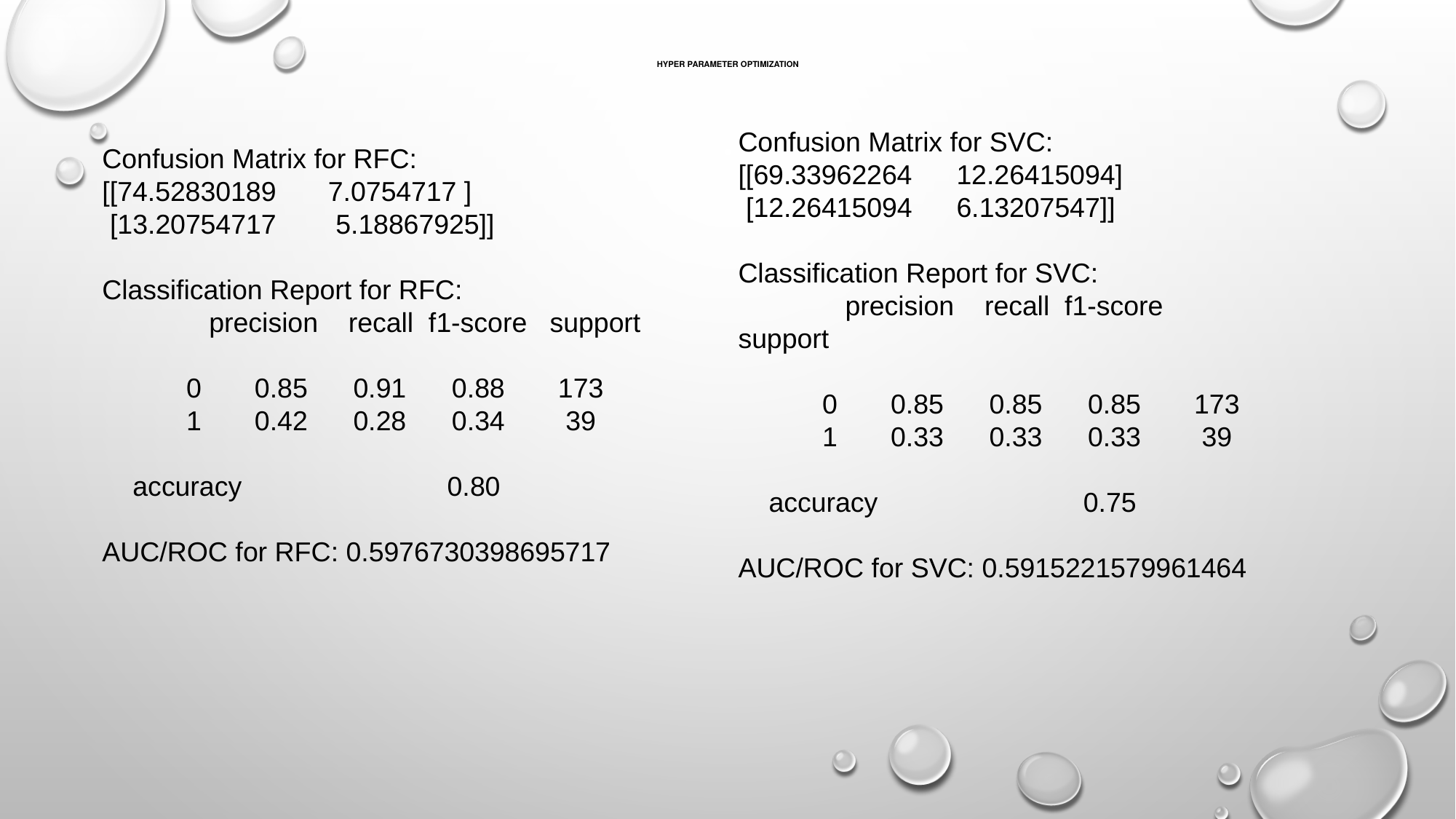

# HYPER PARAMETER OPTIMIZATION
Confusion Matrix for SVC:
[[69.33962264 	12.26415094]
 [12.26415094  	6.13207547]]

Classification Report for SVC:
              precision    recall  f1-score   support

           0       0.85      0.85      0.85       173
           1       0.33      0.33      0.33        39

    accuracy                           0.75

AUC/ROC for SVC: 0.5915221579961464
Confusion Matrix for RFC:
[[74.52830189 	 7.0754717 ]
 [13.20754717	  5.18867925]]

Classification Report for RFC:
              precision    recall  f1-score   support

           0       0.85      0.91      0.88       173
           1       0.42      0.28      0.34        39

    accuracy                           0.80

AUC/ROC for RFC: 0.5976730398695717